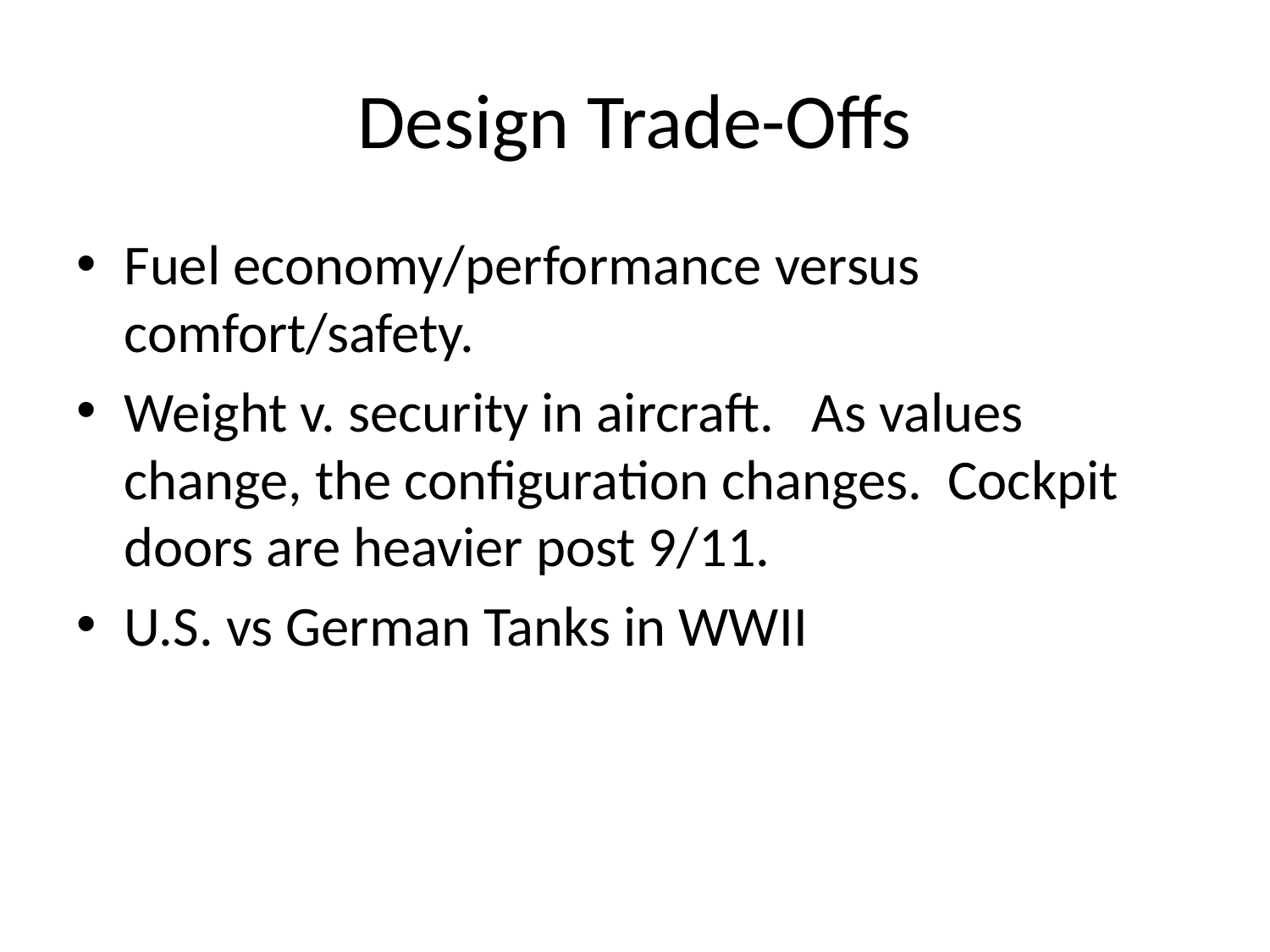

# Design Trade-Offs
Fuel economy/performance versus comfort/safety.
Weight v. security in aircraft.   As values change, the configuration changes.  Cockpit doors are heavier post 9/11.
U.S. vs German Tanks in WWII